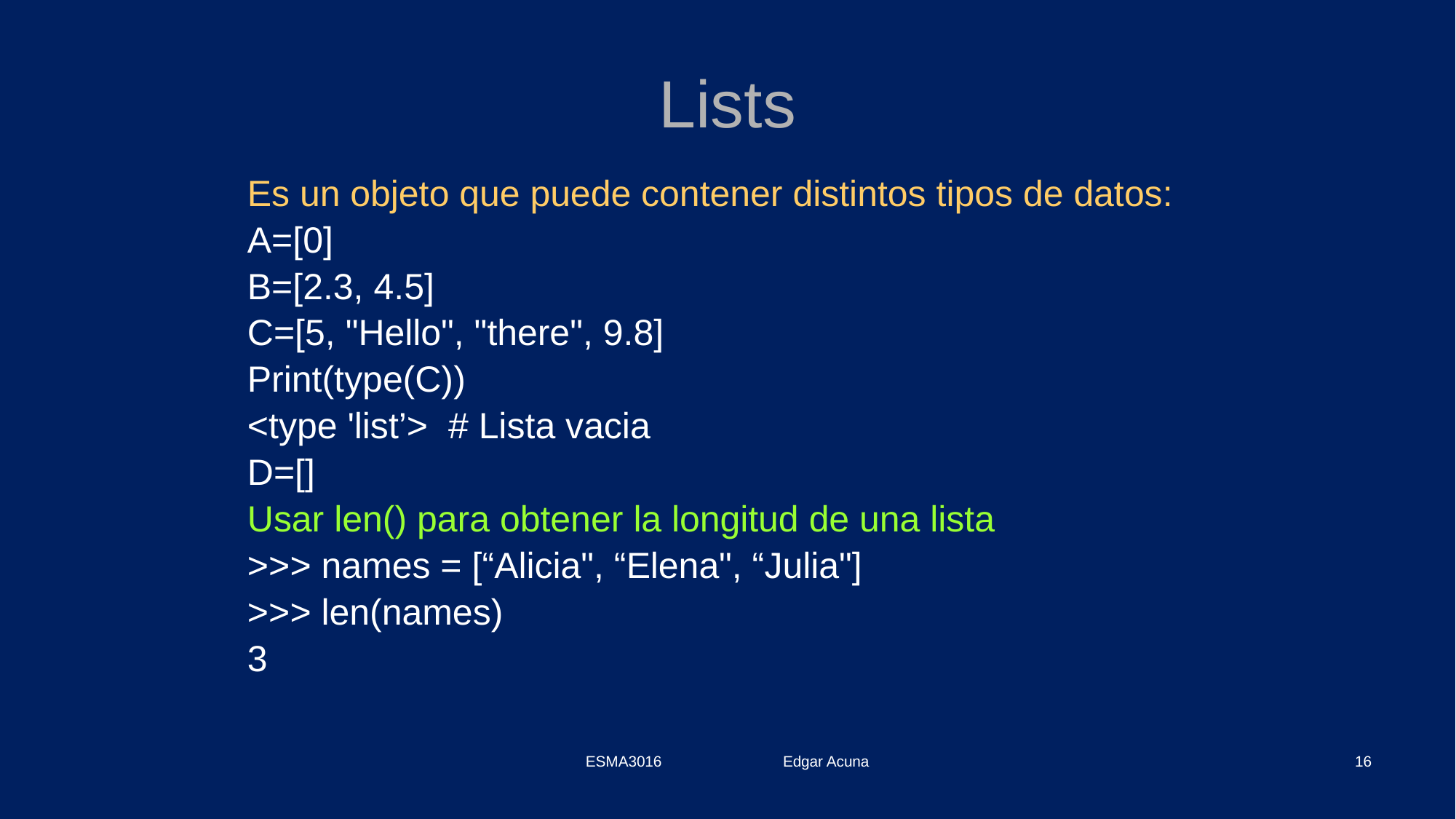

# Lists
Es un objeto que puede contener distintos tipos de datos:
A=[0]
B=[2.3, 4.5]
C=[5, "Hello", "there", 9.8]
Print(type(C))
<type 'list’>  # Lista vacia
D=[]
Usar len() para obtener la longitud de una lista
>>> names = [“Alicia", “Elena", “Julia"]
>>> len(names)
3
ESMA3016                             Edgar Acuna
16